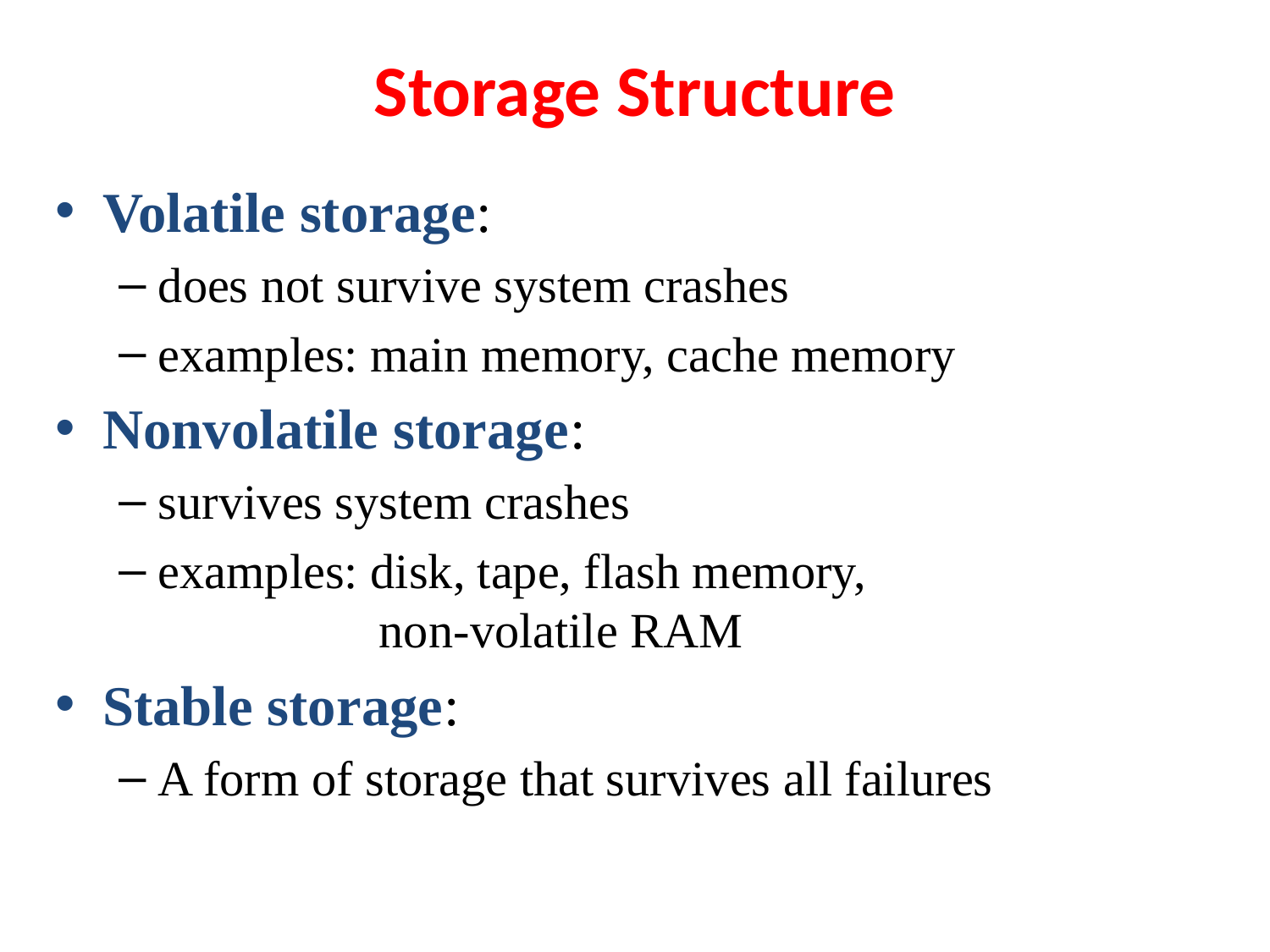

# Storage Structure
Volatile storage:
does not survive system crashes
examples: main memory, cache memory
Nonvolatile storage:
survives system crashes
examples: disk, tape, flash memory,
                  non-volatile RAM
Stable storage:
A form of storage that survives all failures